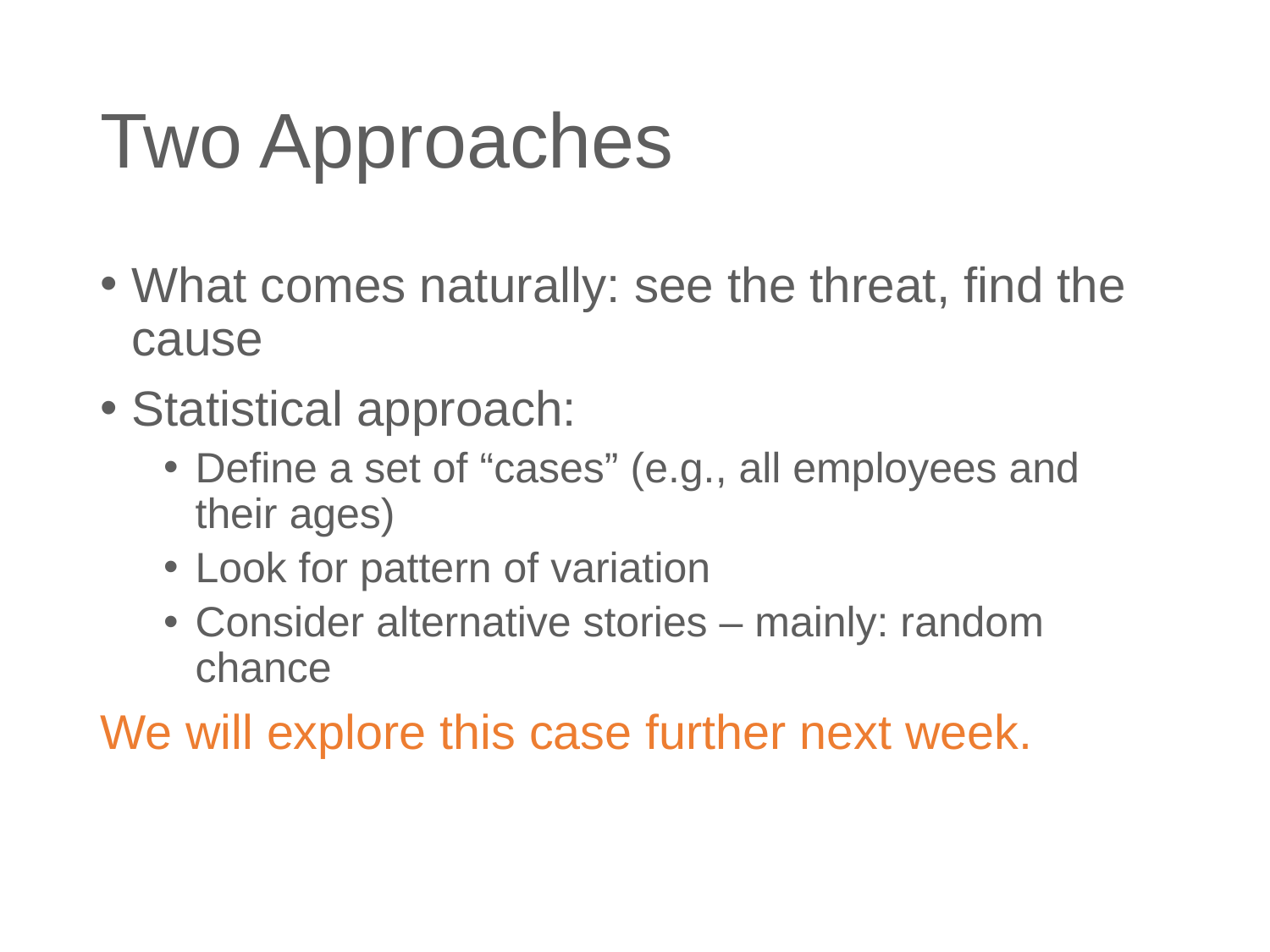

# Two Approaches
What comes naturally: see the threat, find the cause
Statistical approach:
Define a set of “cases” (e.g., all employees and their ages)
Look for pattern of variation
Consider alternative stories – mainly: random chance

We will explore this case further next week.